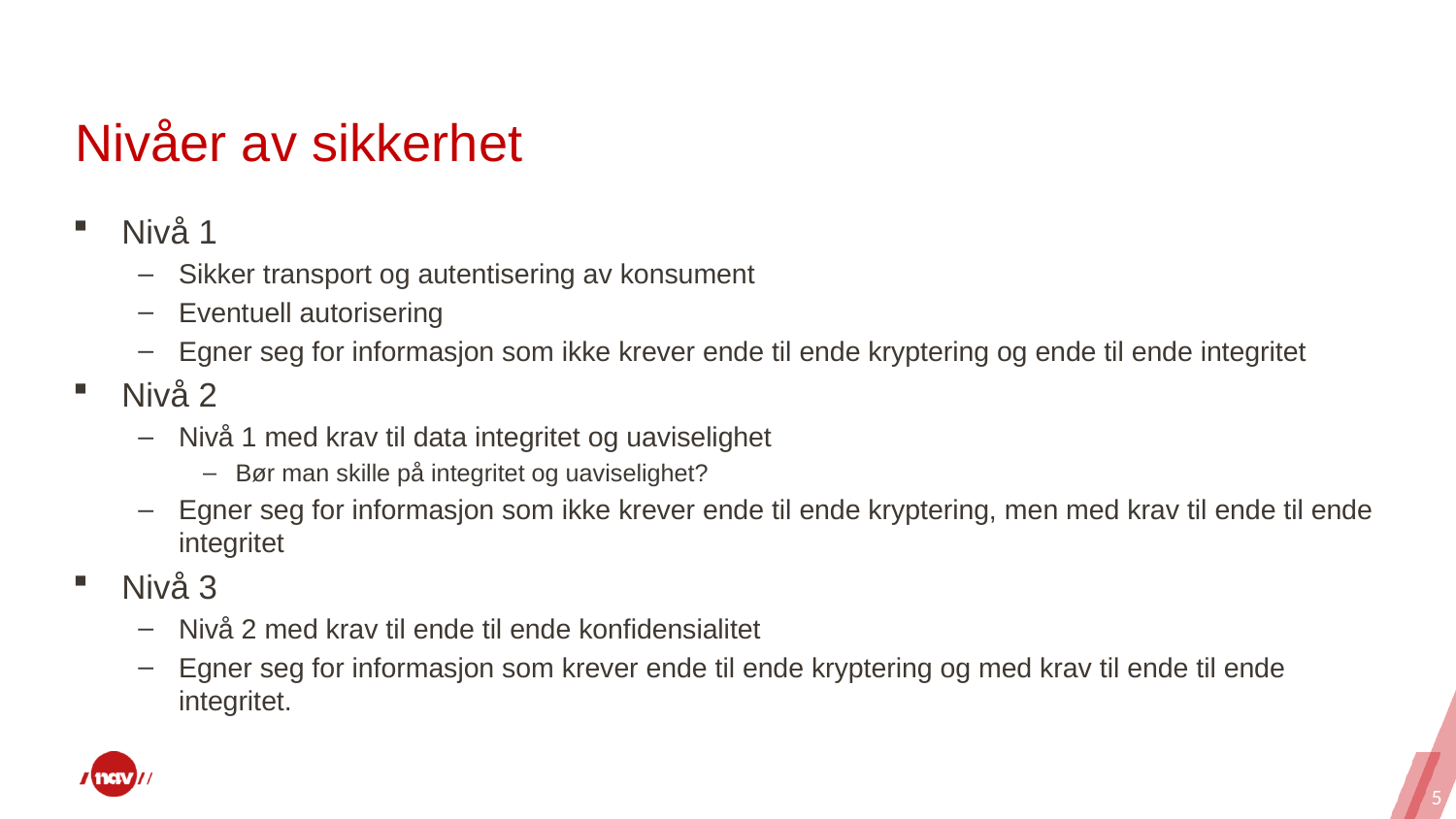

# Nivåer av sikkerhet
Nivå 1
Sikker transport og autentisering av konsument
Eventuell autorisering
Egner seg for informasjon som ikke krever ende til ende kryptering og ende til ende integritet
Nivå 2
Nivå 1 med krav til data integritet og uaviselighet
Bør man skille på integritet og uaviselighet?
Egner seg for informasjon som ikke krever ende til ende kryptering, men med krav til ende til ende integritet
Nivå 3
Nivå 2 med krav til ende til ende konfidensialitet
Egner seg for informasjon som krever ende til ende kryptering og med krav til ende til ende integritet.